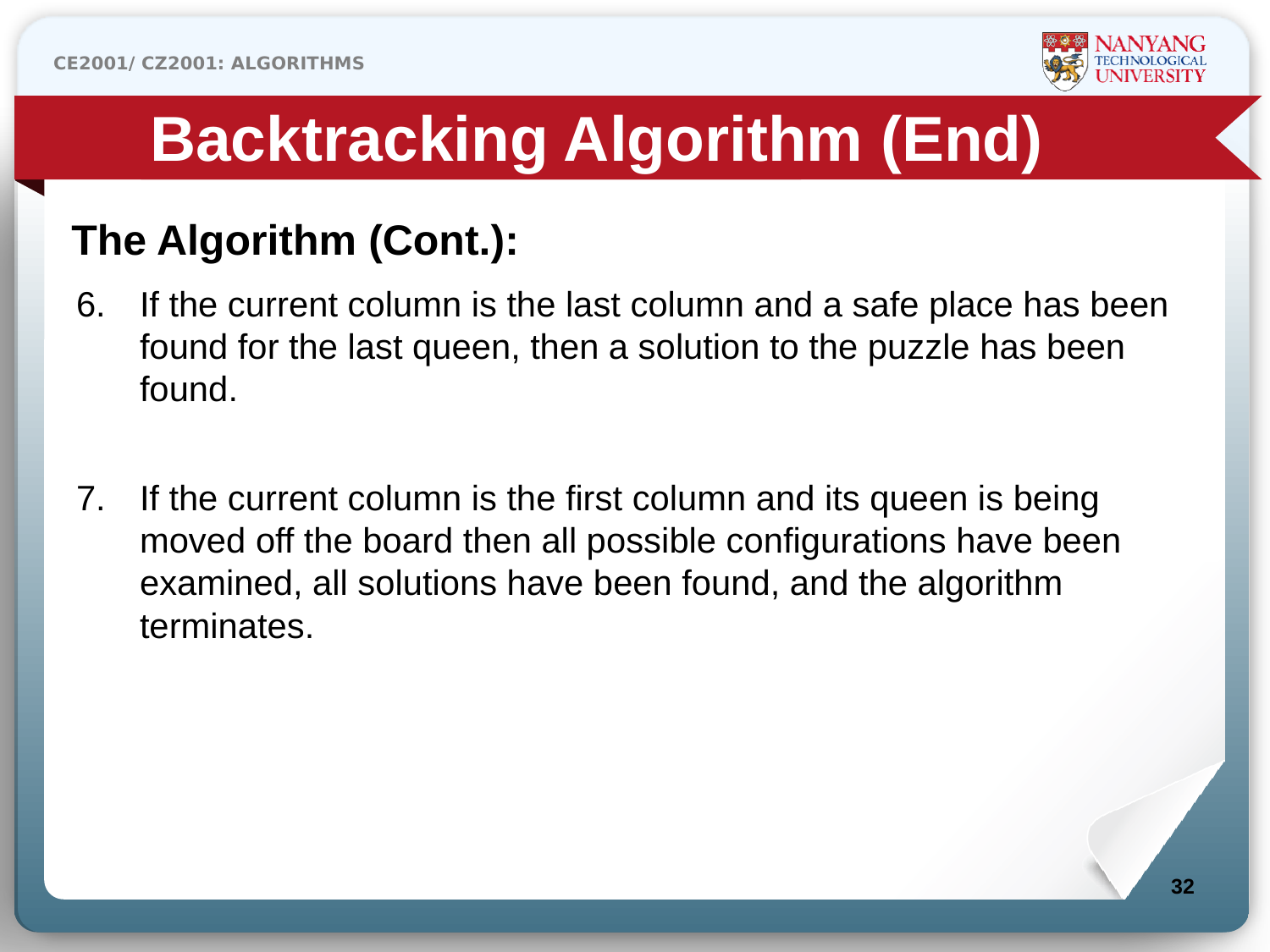

Backtracking Algorithm (End)
The Algorithm (Cont.):
If the current column is the last column and a safe place has been found for the last queen, then a solution to the puzzle has been found.

If the current column is the first column and its queen is being moved off the board then all possible configurations have been examined, all solutions have been found, and the algorithm terminates.